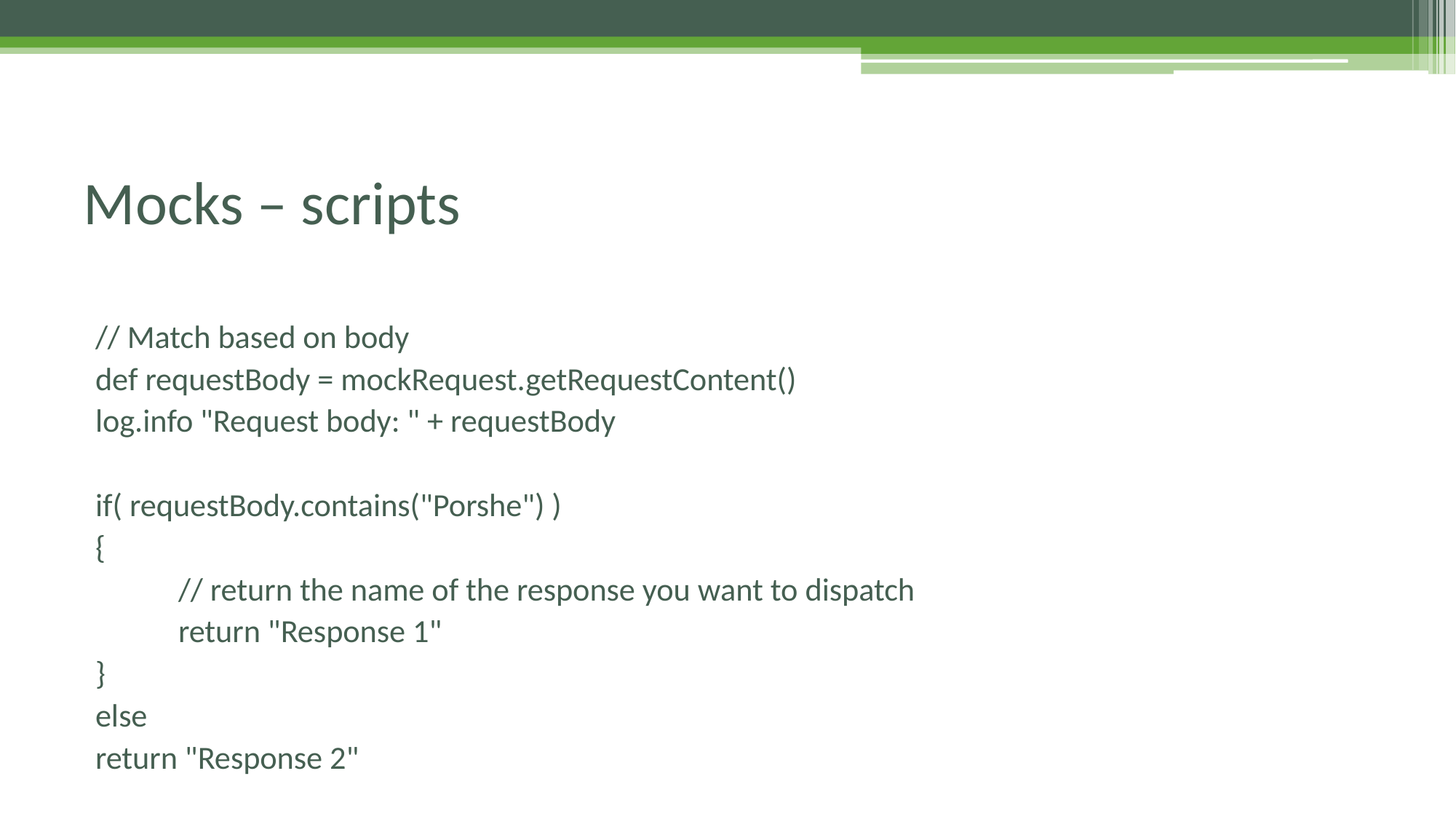

# Mocks – scripts

// Match based on body
def requestBody = mockRequest.getRequestContent()
log.info "Request body: " + requestBody

if( requestBody.contains("Porshe") )
{
    	// return the name of the response you want to dispatch
    	return "Response 1"
}
else
	return "Response 2"